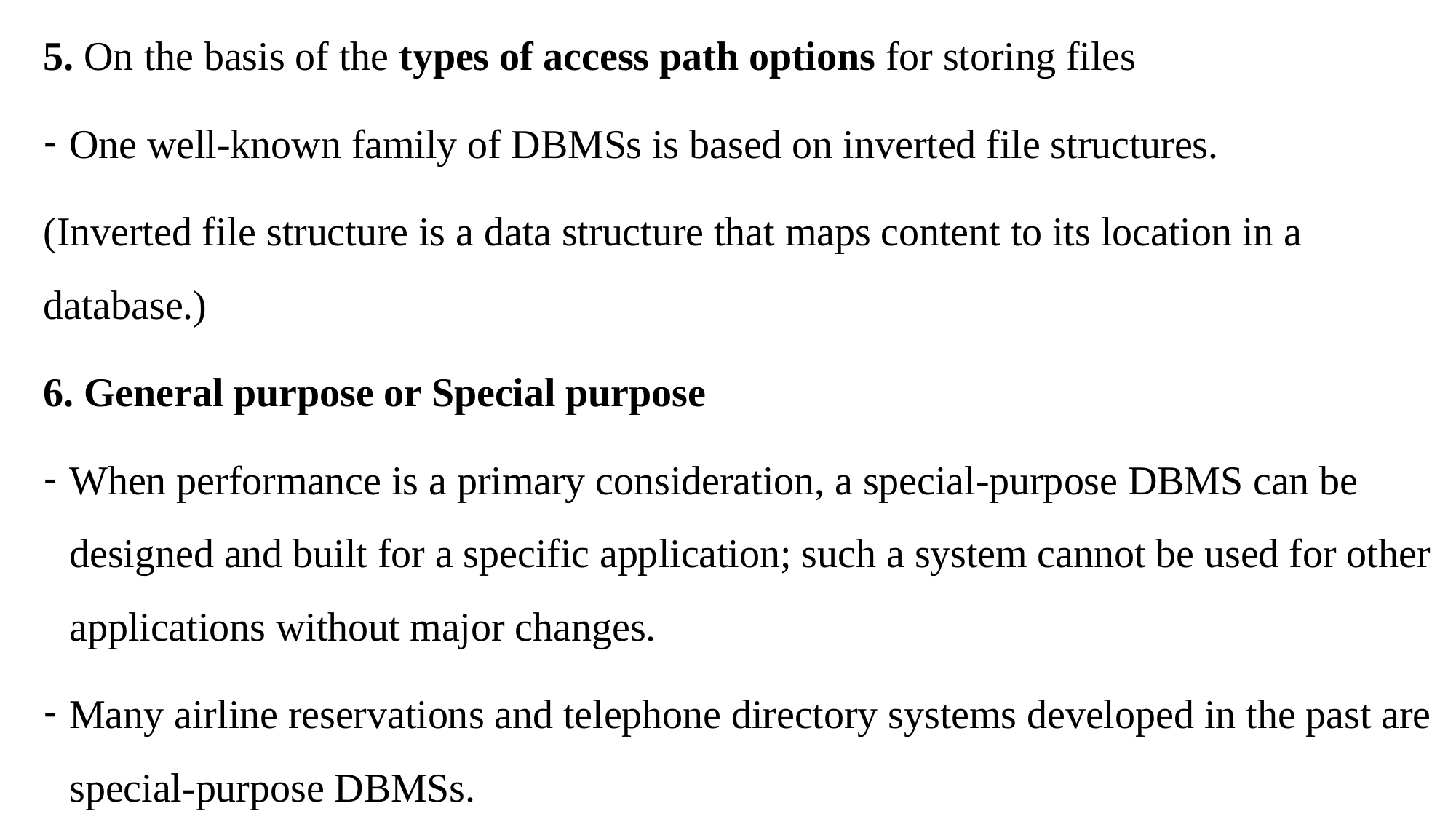

5. On the basis of the types of access path options for storing files
One well-known family of DBMSs is based on inverted file structures.
(Inverted file structure is a data structure that maps content to its location in a database.)
6. General purpose or Special purpose
When performance is a primary consideration, a special-purpose DBMS can be designed and built for a specific application; such a system cannot be used for other applications without major changes.
Many airline reservations and telephone directory systems developed in the past are special-purpose DBMSs.